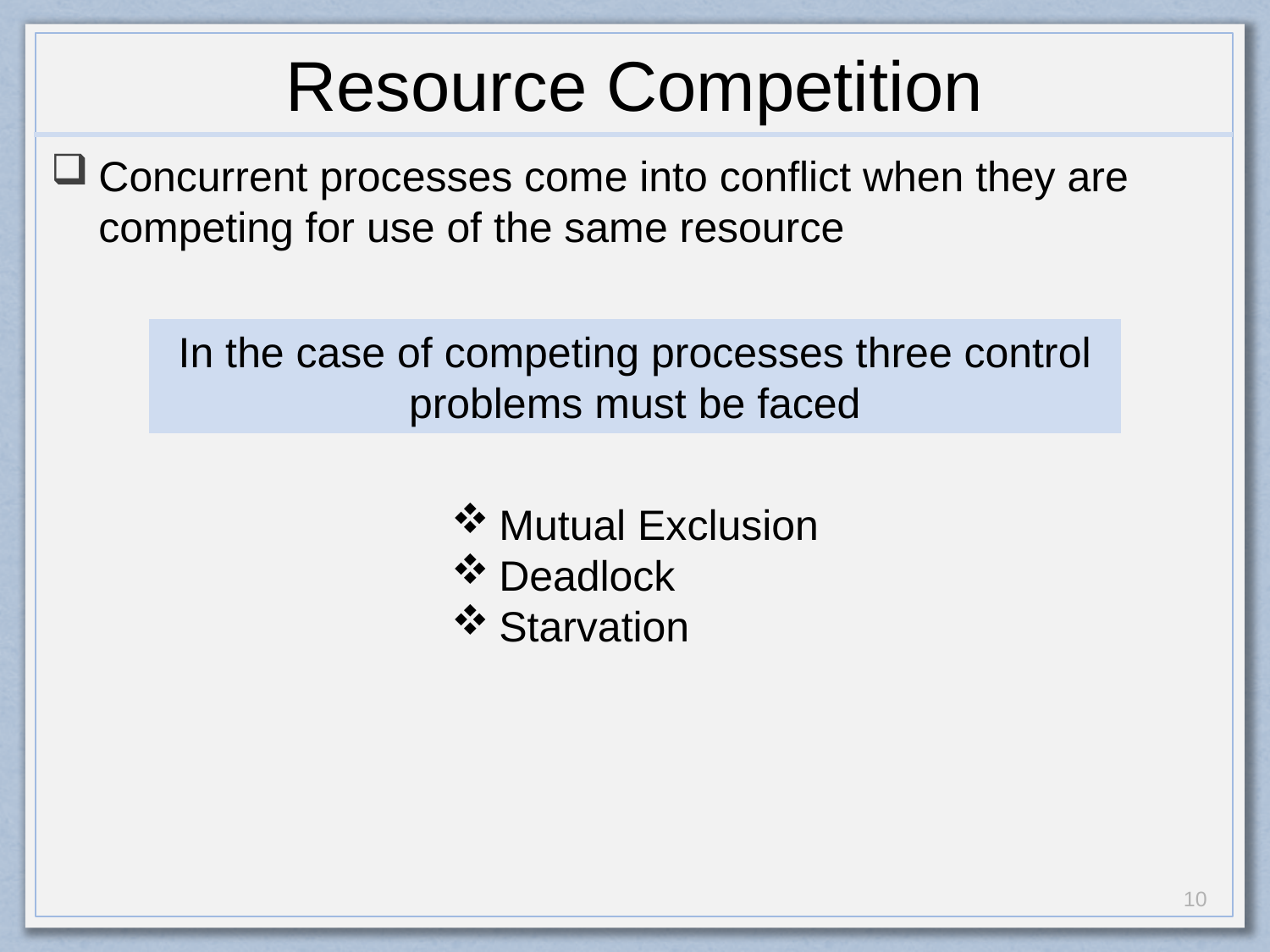

# Resource Competition
Concurrent processes come into conflict when they are competing for use of the same resource
In the case of competing processes three control problems must be faced
Mutual Exclusion
Deadlock
Starvation
10